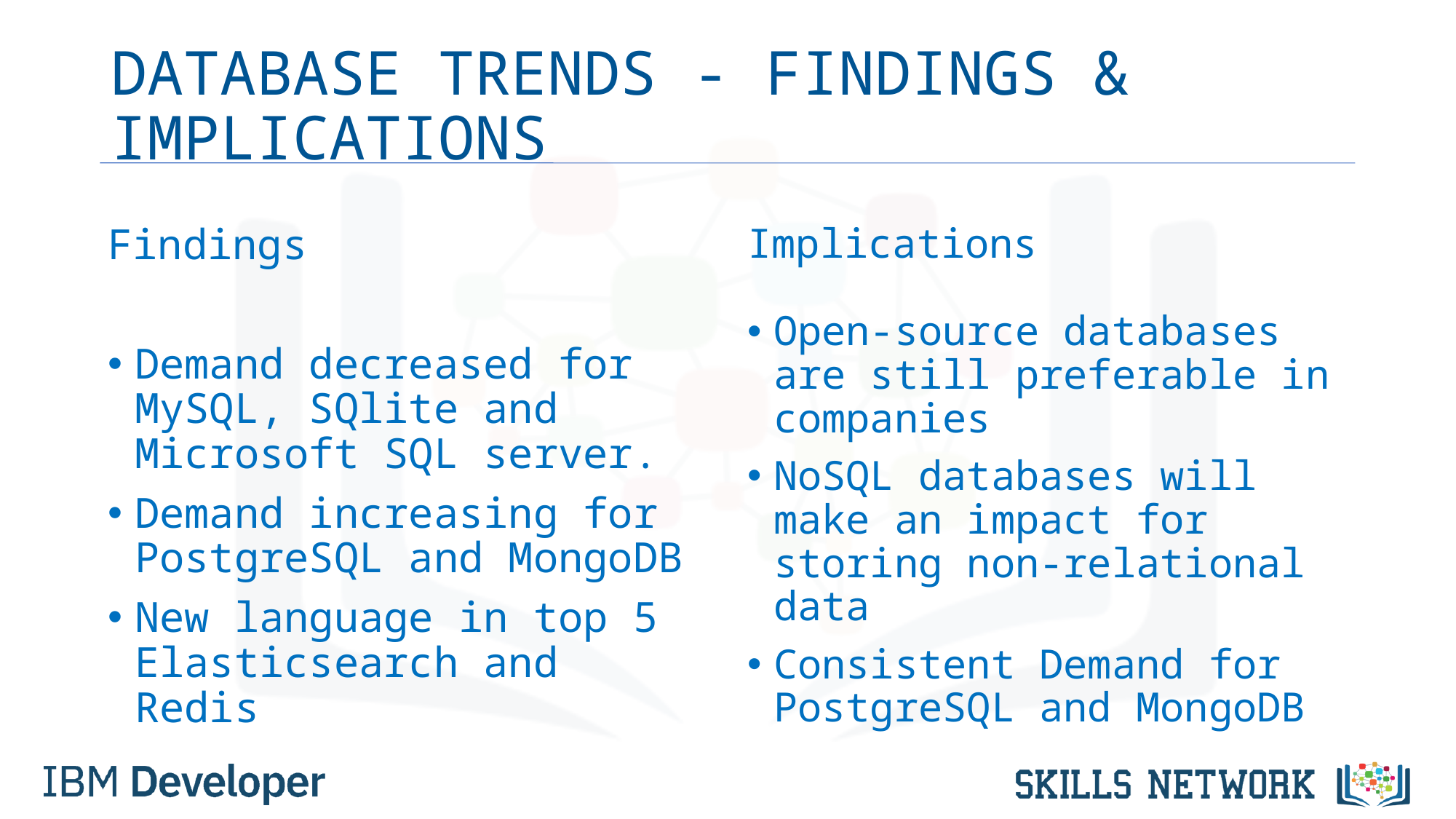

# DATABASE TRENDS - FINDINGS & IMPLICATIONS
Findings

Demand decreased for MySQL, SQlite and Microsoft SQL server.
Demand increasing for PostgreSQL and MongoDB
New language in top 5 Elasticsearch and Redis
Implications

Open-source databases are still preferable in companies
NoSQL databases will make an impact for storing non-relational data
Consistent Demand for PostgreSQL and MongoDB